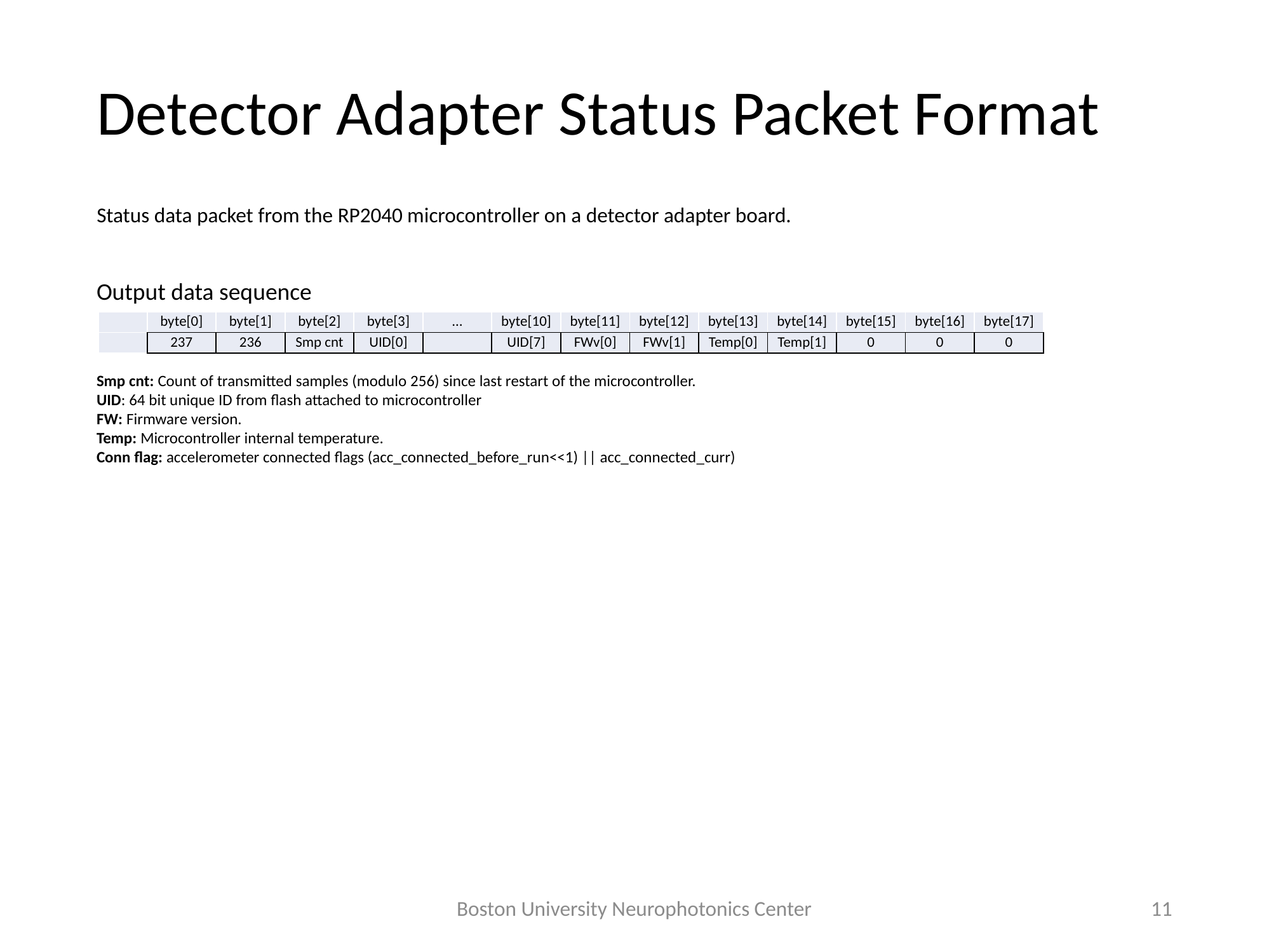

# Detector Adapter Status Packet Format
Status data packet from the RP2040 microcontroller on a detector adapter board.
Output data sequence
|  | byte[0] | byte[1] | byte[2] | byte[3] | … | byte[10] | byte[11] | byte[12] | byte[13] | byte[14] | byte[15] | byte[16] | byte[17] |
| --- | --- | --- | --- | --- | --- | --- | --- | --- | --- | --- | --- | --- | --- |
|  | 237 | 236 | Smp cnt | UID[0] |  | UID[7] | FWv[0] | FWv[1] | Temp[0] | Temp[1] | 0 | 0 | 0 |
Smp cnt: Count of transmitted samples (modulo 256) since last restart of the microcontroller.
UID: 64 bit unique ID from flash attached to microcontroller
FW: Firmware version.
Temp: Microcontroller internal temperature.
Conn flag: accelerometer connected flags (acc_connected_before_run<<1) || acc_connected_curr)
Boston University Neurophotonics Center
11